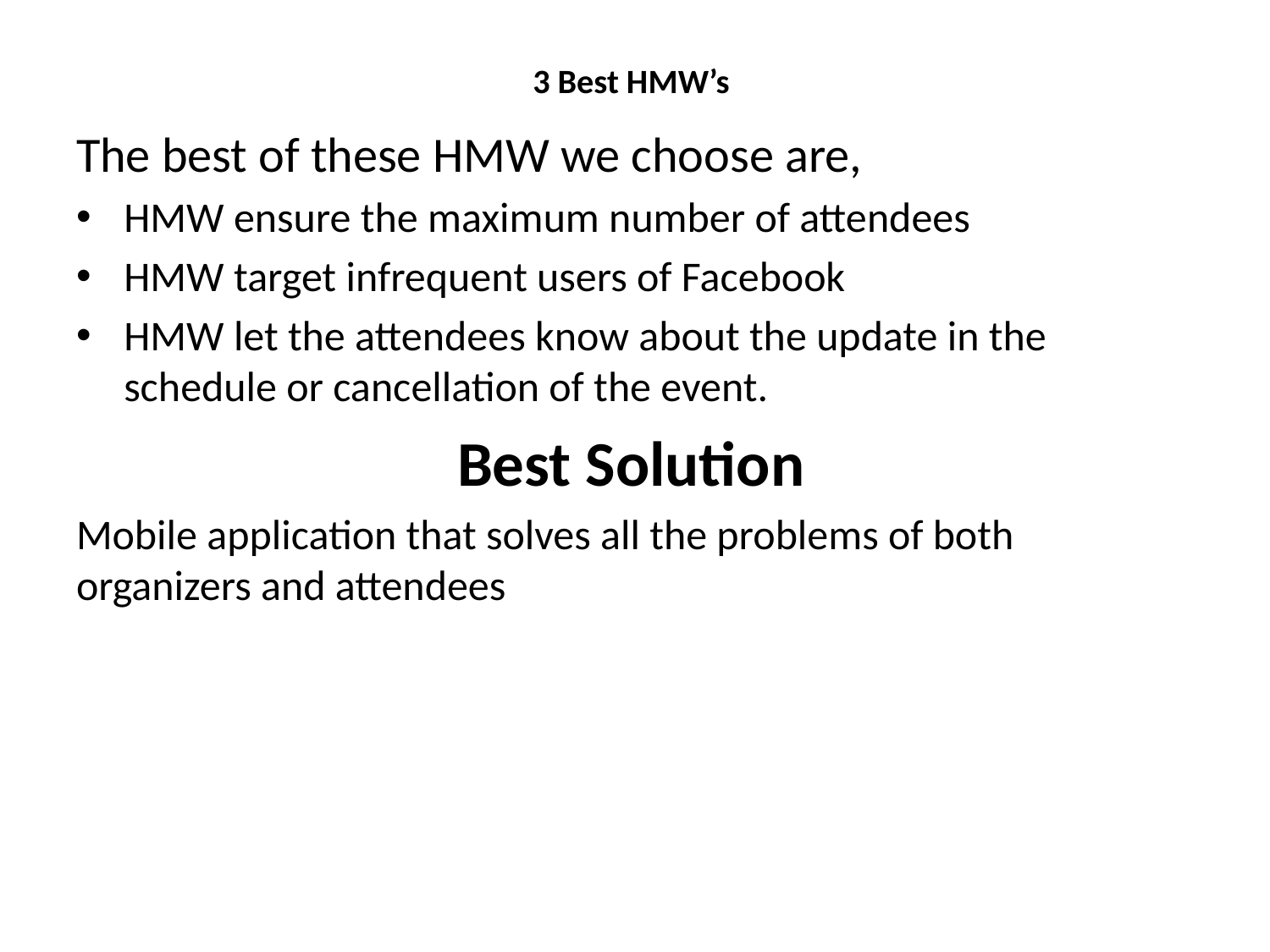

# 3 Best HMW’s
The best of these HMW we choose are,
HMW ensure the maximum number of attendees
HMW target infrequent users of Facebook
HMW let the attendees know about the update in the schedule or cancellation of the event.
			Best Solution
Mobile application that solves all the problems of both organizers and attendees